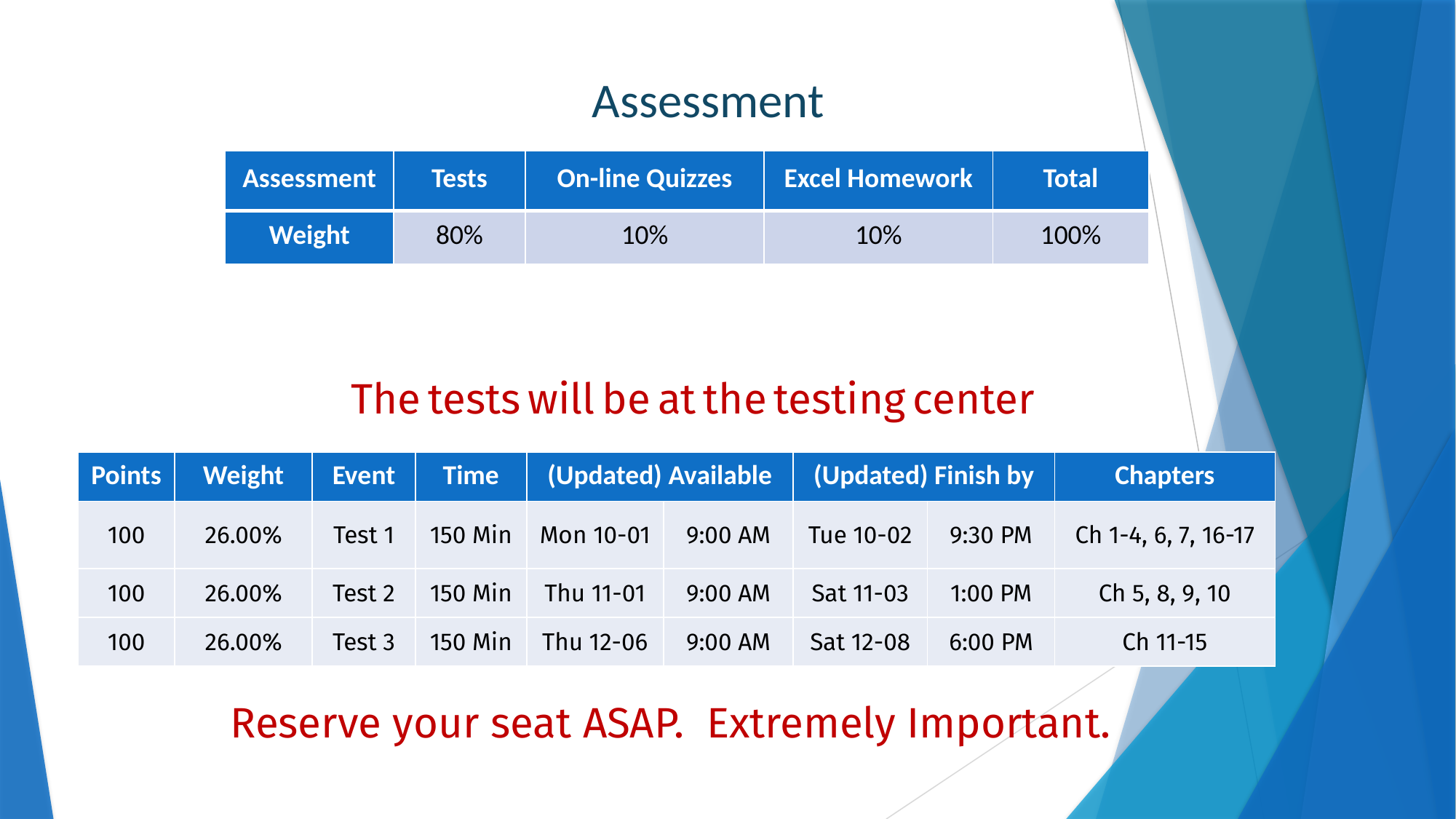

Assessment
| Assessment | Tests | On-line Quizzes | Excel Homework | Total |
| --- | --- | --- | --- | --- |
| Weight | 80% | 10% | 10% | 100% |
The tests will be at the testing center
| Points | Weight | Event | Time | (Updated) Available |  | (Updated) Finish by |  | Chapters |
| --- | --- | --- | --- | --- | --- | --- | --- | --- |
| 100 | 26.00% | Test 1 | 150 Min | Mon 10-01 | 9:00 AM | Tue 10-02 | 9:30 PM | Ch 1-4, 6, 7, 16-17 |
| 100 | 26.00% | Test 2 | 150 Min | Thu 11-01 | 9:00 AM | Sat 11-03 | 1:00 PM | Ch 5, 8, 9, 10 |
| 100 | 26.00% | Test 3 | 150 Min | Thu 12-06 | 9:00 AM | Sat 12-08 | 6:00 PM | Ch 11-15 |
Reserve your seat ASAP.  Extremely Important.